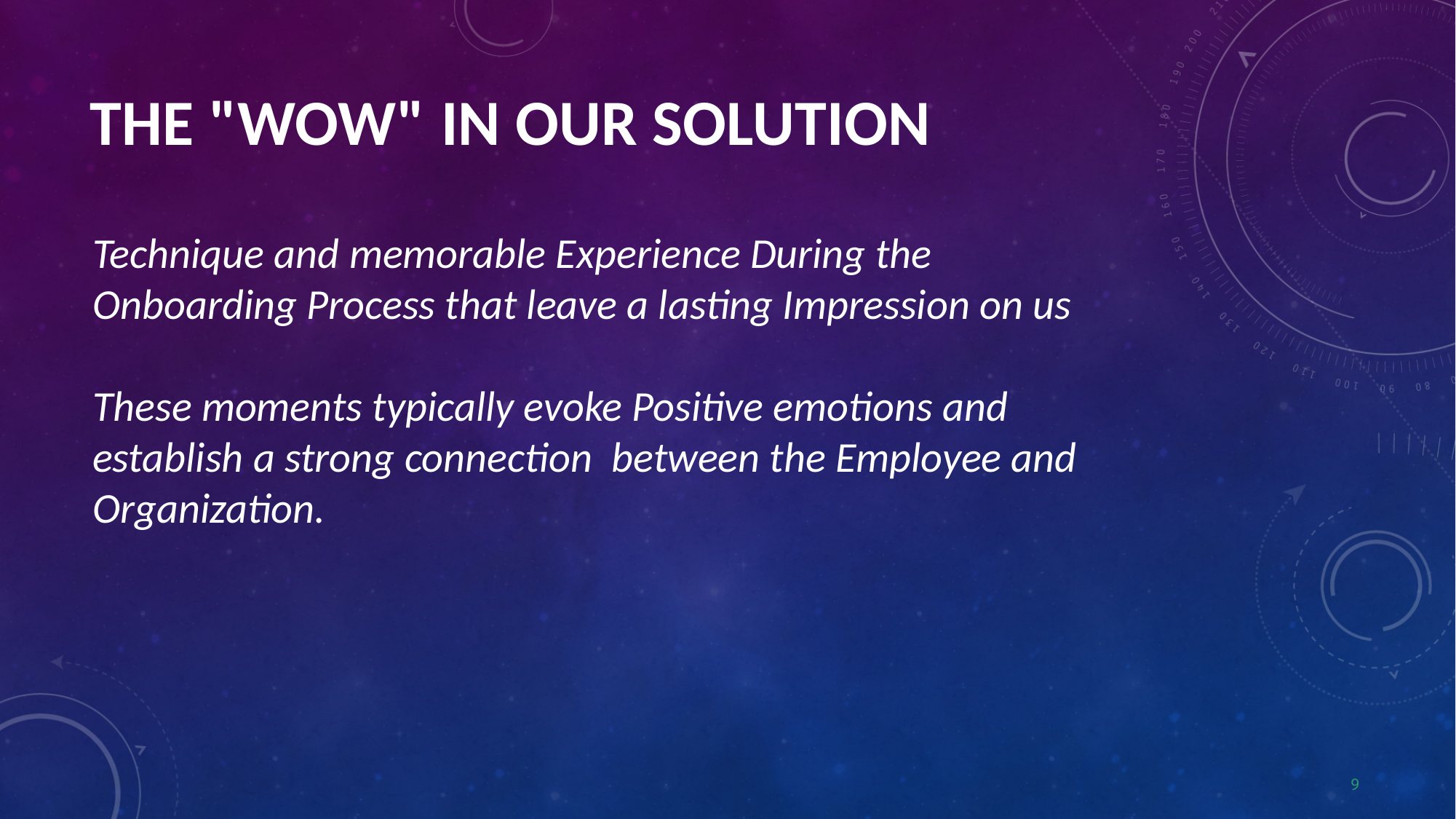

# THE "WOW" IN OUR SOLUTION
Technique and memorable Experience During the Onboarding Process that leave a lasting Impression on us

These moments typically evoke Positive emotions and establish a strong connection  between the Employee and Organization.
9